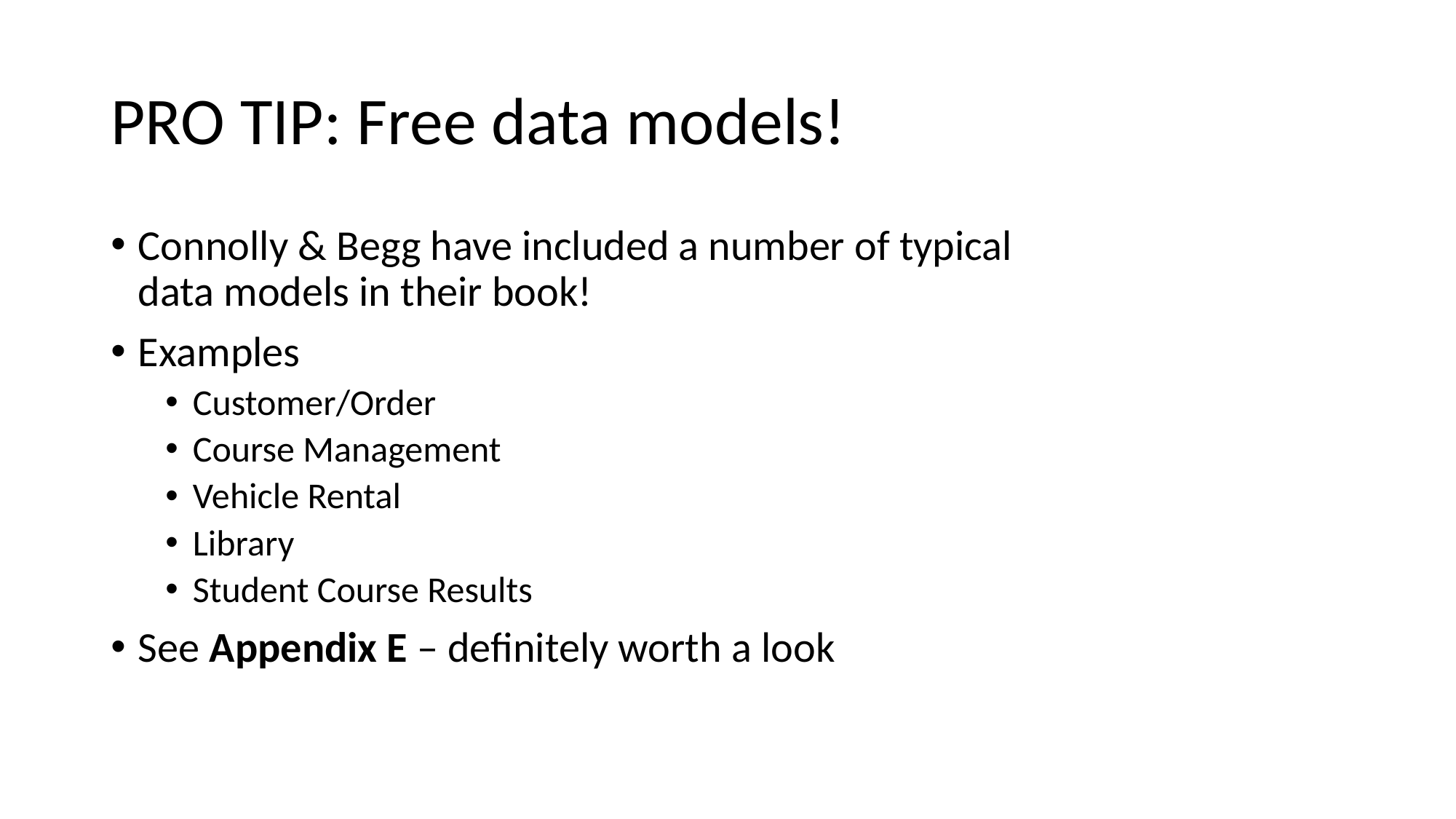

# PRO TIP: Free data models!
Connolly & Begg have included a number of typical data models in their book!
Examples
Customer/Order
Course Management
Vehicle Rental
Library
Student Course Results
See Appendix E – definitely worth a look